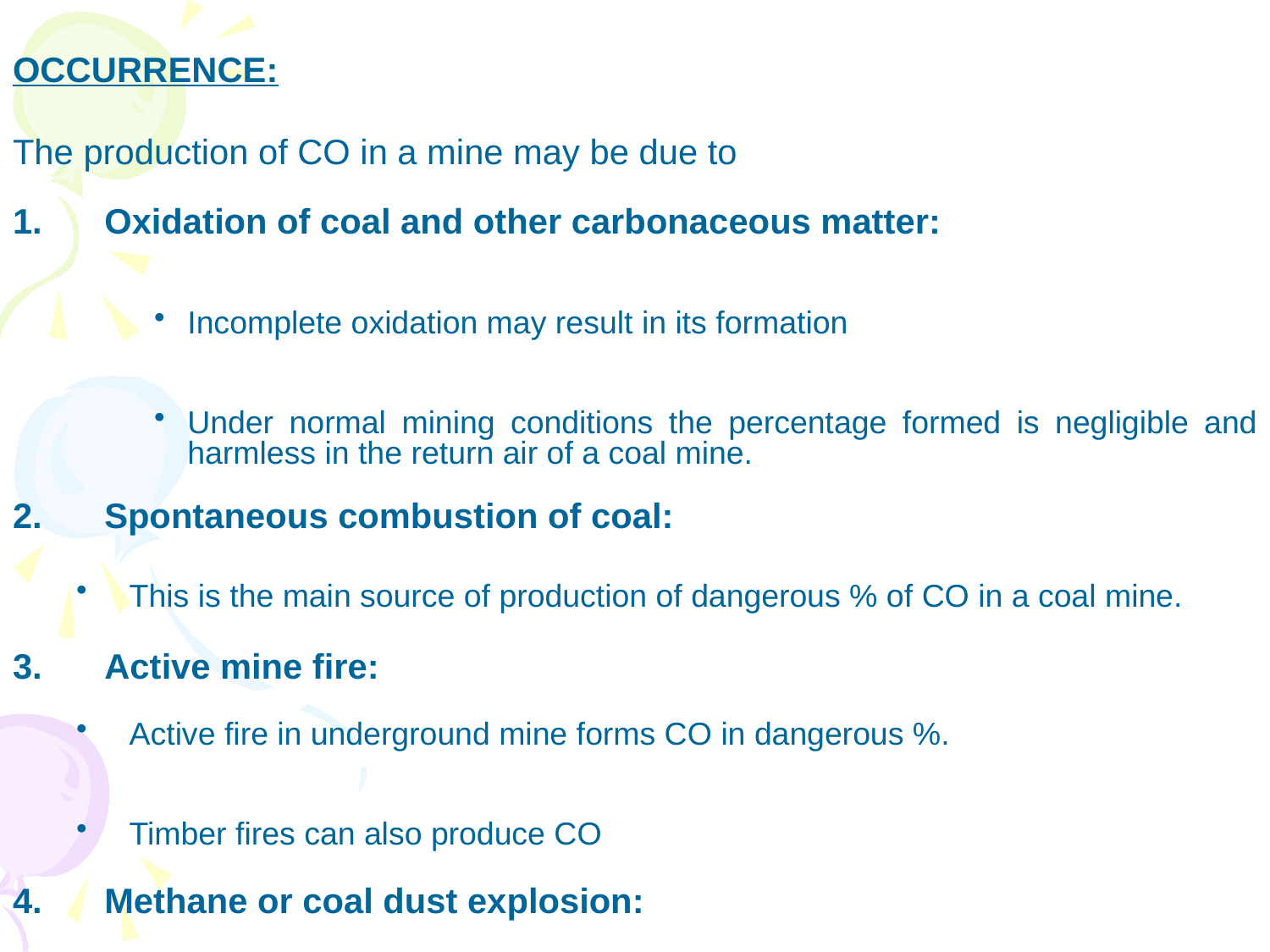

OCCURRENCE:

The production of CO in a mine may be due to

Oxidation of coal and other carbonaceous matter:

Incomplete oxidation may result in its formation

Under normal mining conditions the percentage formed is negligible and harmless in the return air of a coal mine.

Spontaneous combustion of coal:

This is the main source of production of dangerous % of CO in a coal mine.

Active mine fire:

Active fire in underground mine forms CO in dangerous %.

Timber fires can also produce CO

Methane or coal dust explosion:

This is also one of the principal sources of CO.